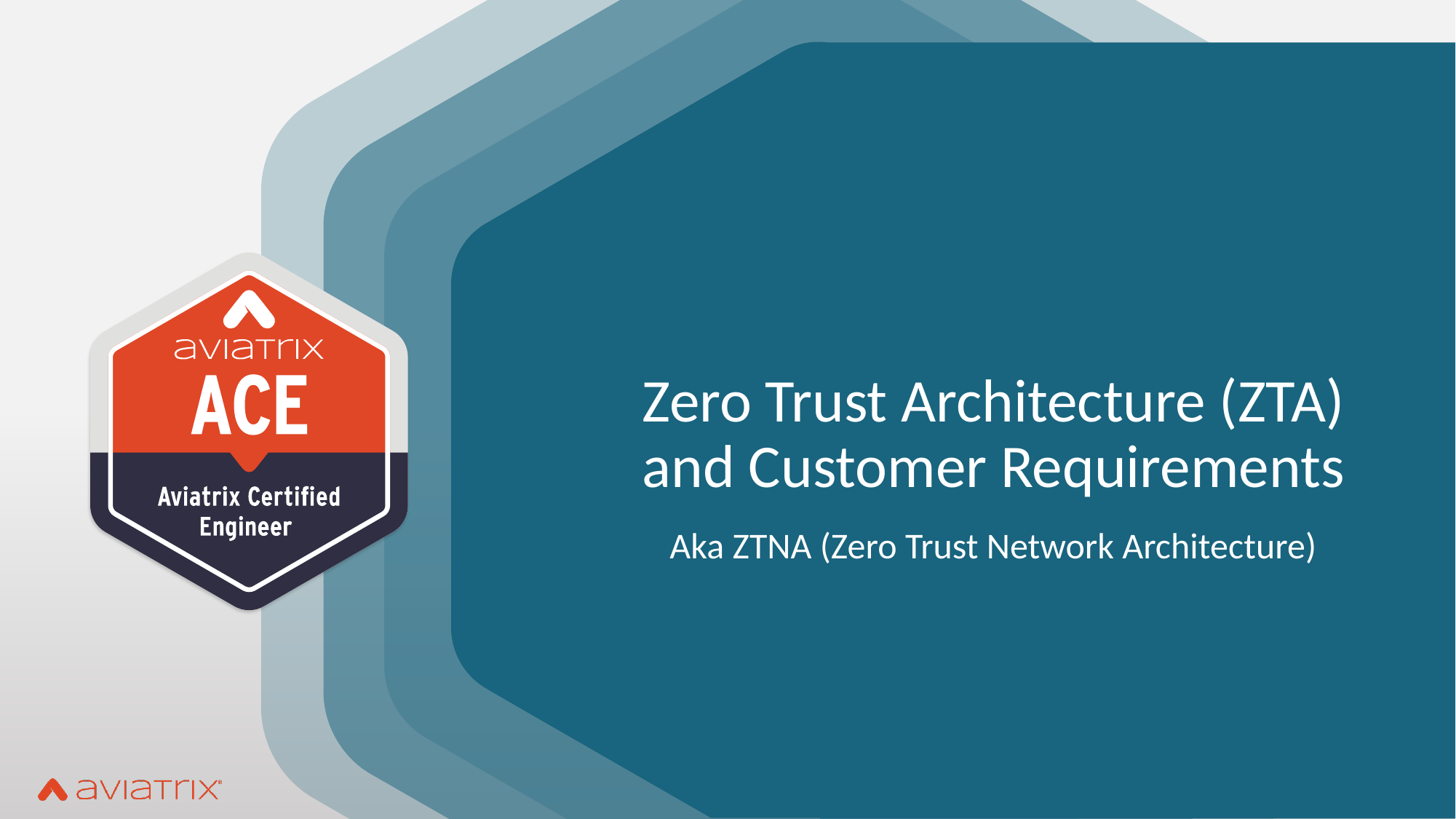

# Zero Trust Architecture (ZTA) and Customer Requirements
Aka ZTNA (Zero Trust Network Architecture)